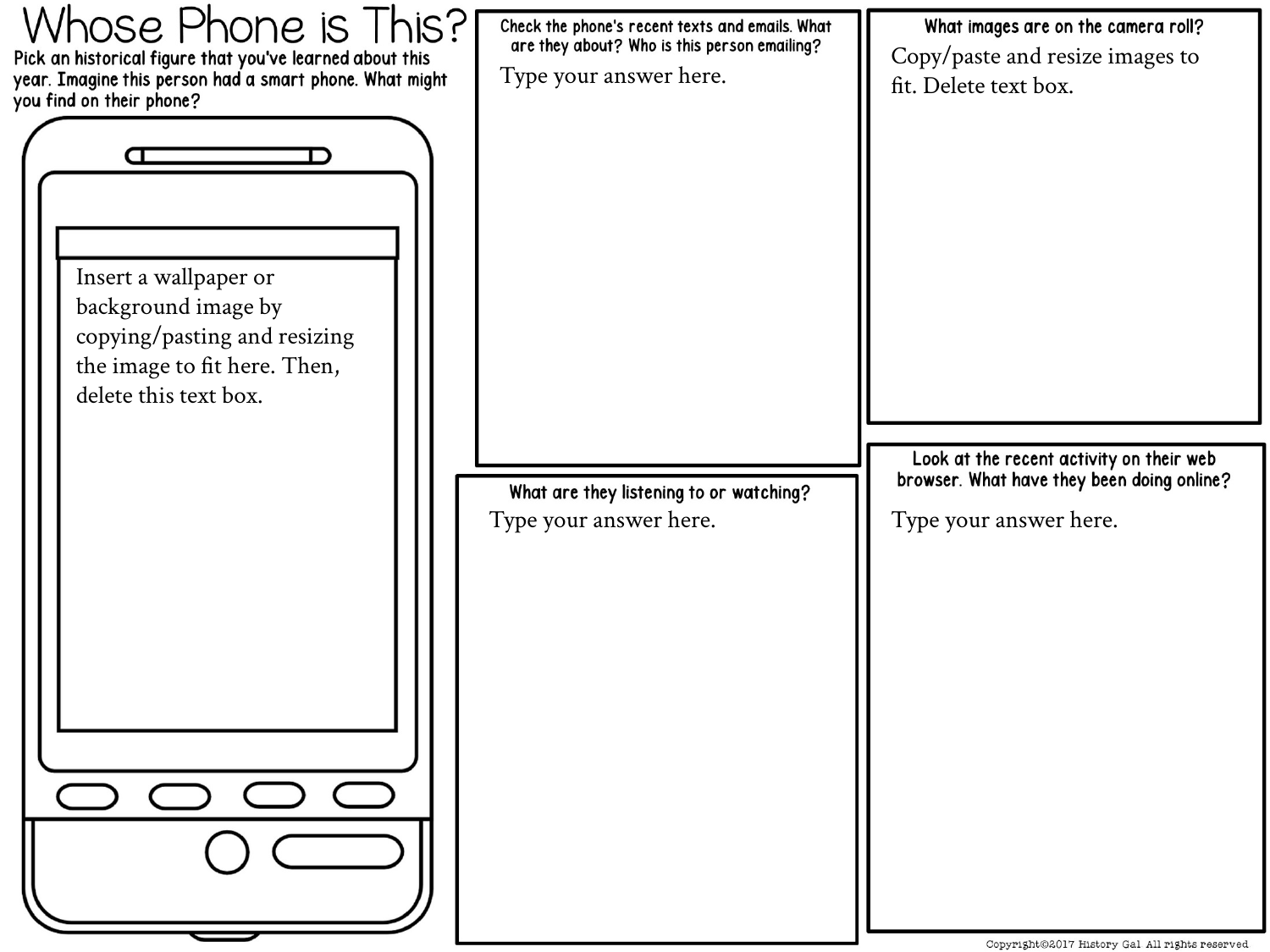

Copy/paste and resize images to fit. Delete text box.
Type your answer here.
Delete a text box by right clicking on the box and choosing the ‘cut’ option or use the ‘delete’ or ‘backspace’ key on your keyboard.
Insert a wallpaper or background image by copying/pasting and resizing the image to fit here. Then, delete this text box.
Type your answer here.
Type your answer here.